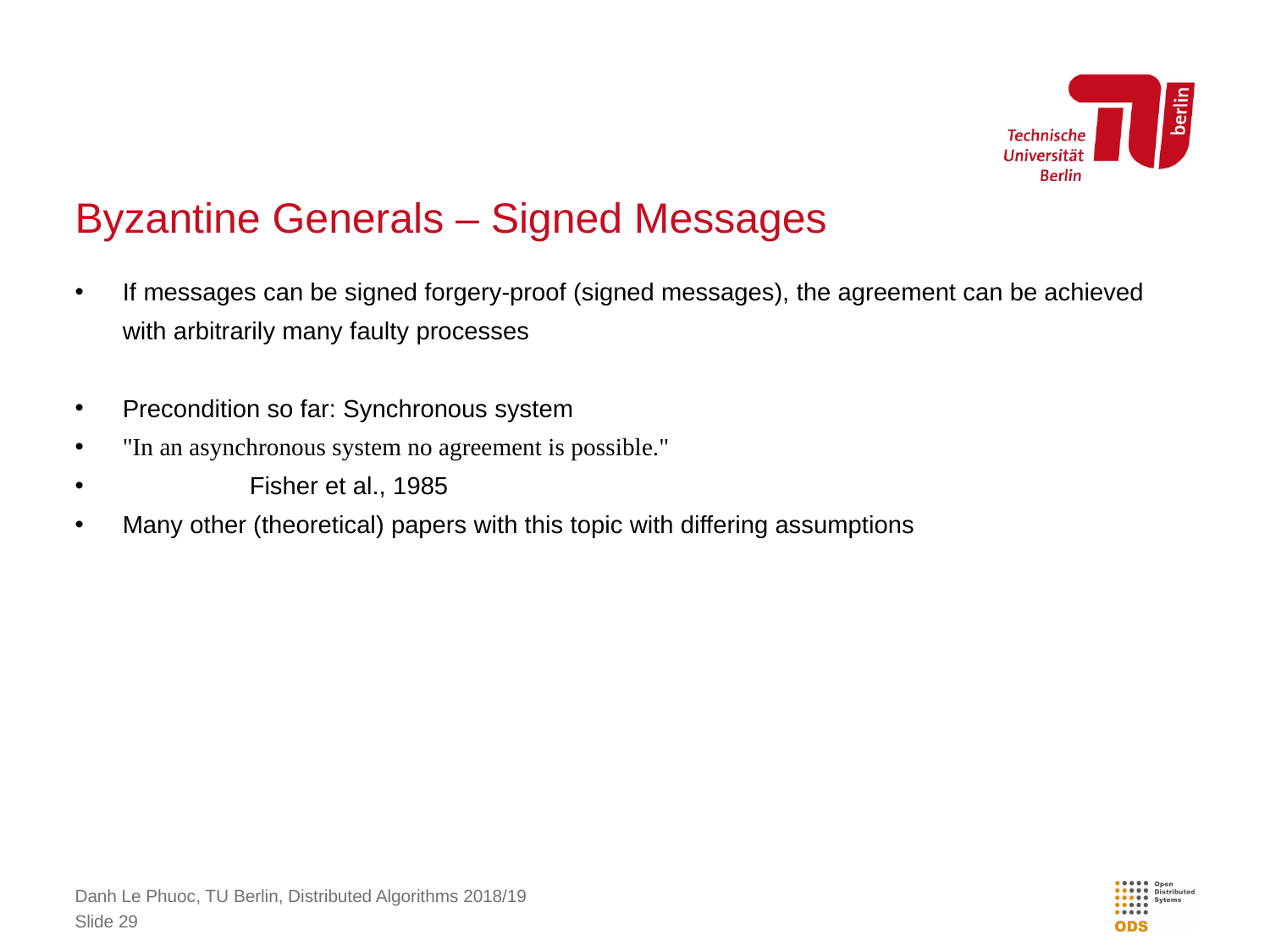

# Byzantine Generals – Signed Messages
If messages can be signed forgery-proof (signed messages), the agreement can be achieved with arbitrarily many faulty processes

Precondition so far: Synchronous system
"In an asynchronous system no agreement is possible."
	Fisher et al., 1985
Many other (theoretical) papers with this topic with differing assumptions
Danh Le Phuoc, TU Berlin, Distributed Algorithms 2018/19
Slide 29